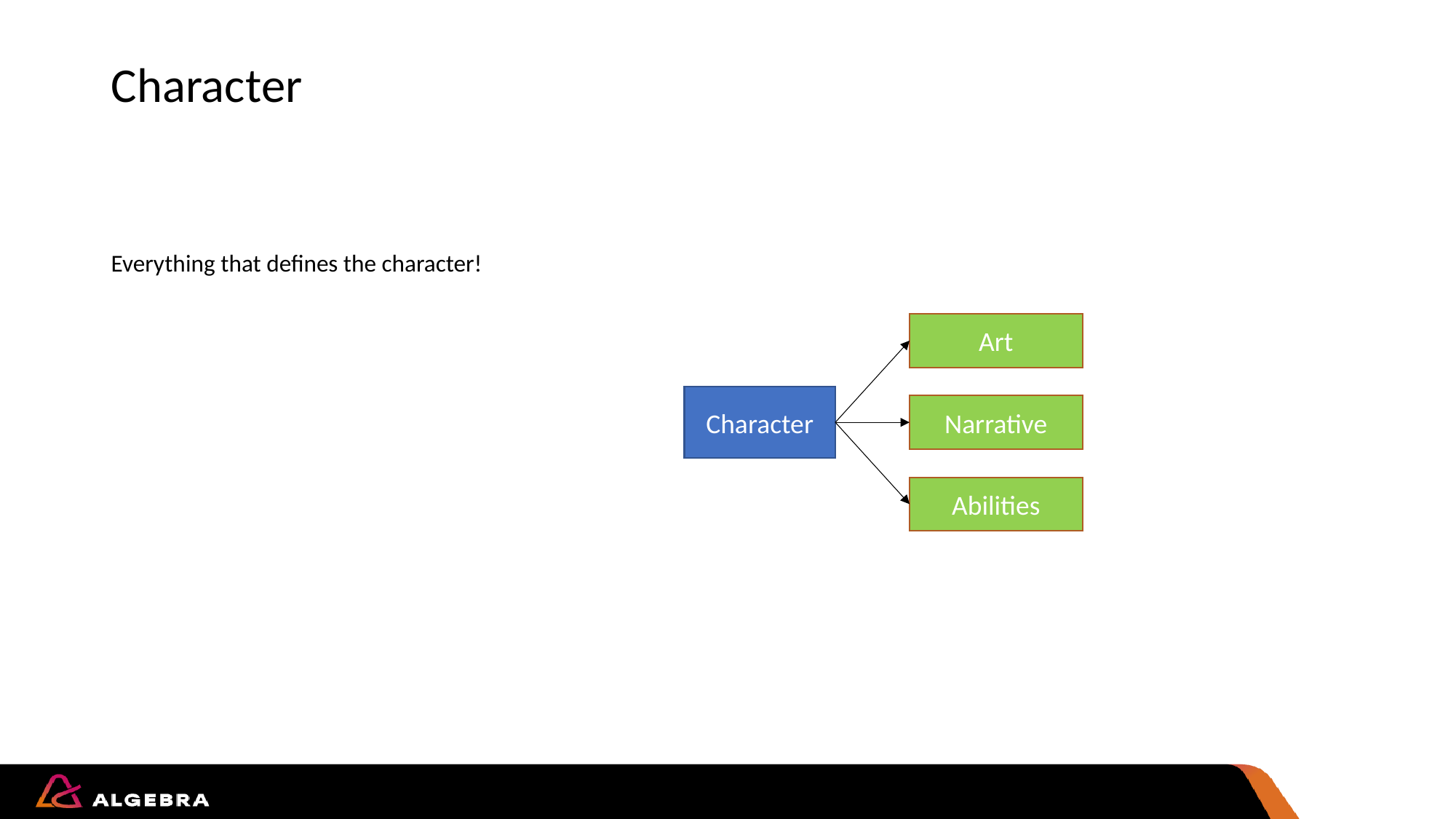

# Character
Everything that defines the character!
Art
Character
Narrative
Abilities